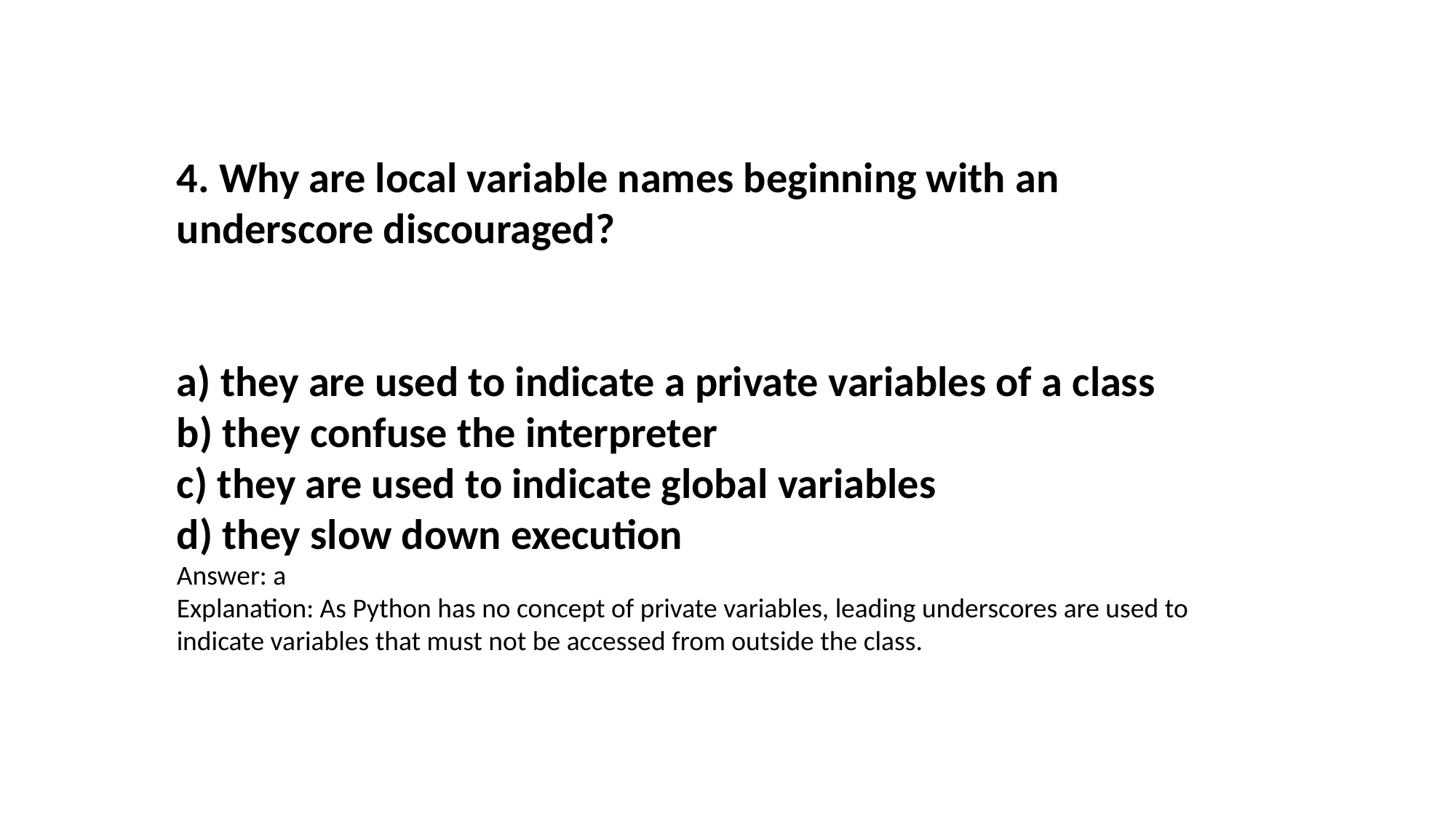

4. Why are local variable names beginning with an underscore discouraged?

a) they are used to indicate a private variables of a class
b) they confuse the interpreter
c) they are used to indicate global variables
d) they slow down execution
Answer: a
Explanation: As Python has no concept of private variables, leading underscores are used to indicate variables that must not be accessed from outside the class.